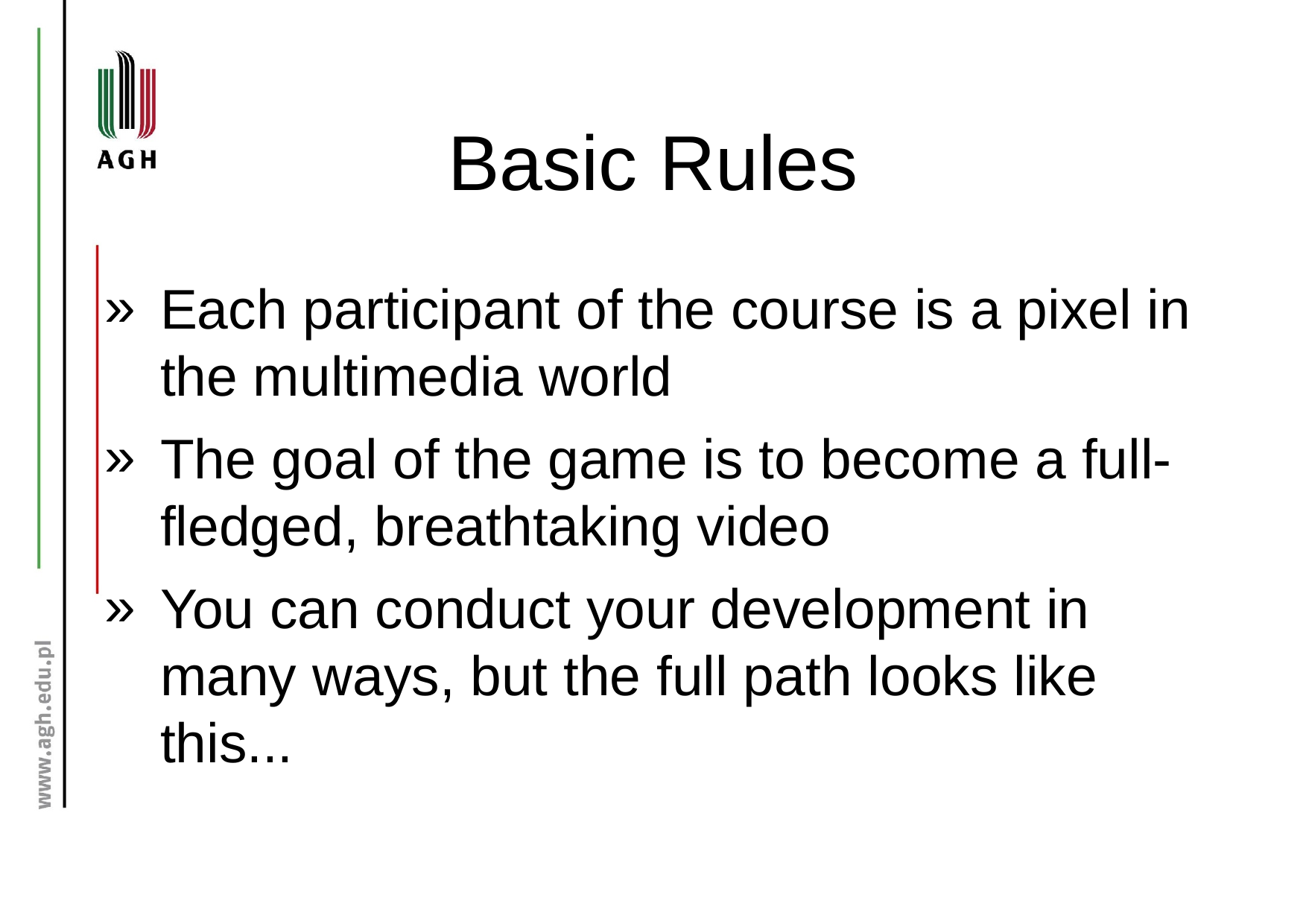

# Basic Rules
Each participant of the course is a pixel in the multimedia world
The goal of the game is to become a full-fledged, breathtaking video
You can conduct your development in many ways, but the full path looks like this...